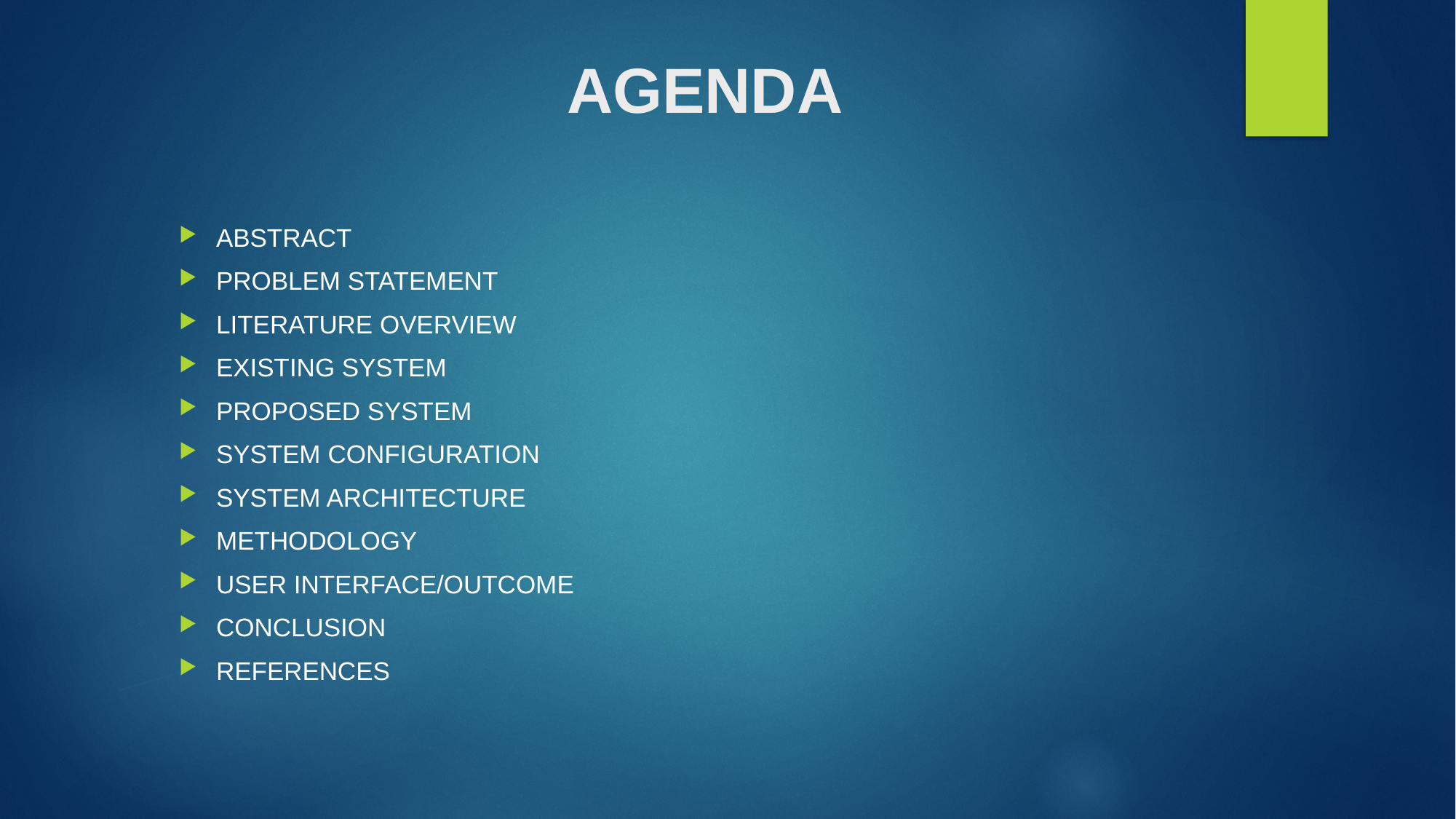

# AGENDA

ABSTRACT
PROBLEM STATEMENT
LITERATURE OVERVIEW
EXISTING SYSTEM
PROPOSED SYSTEM
SYSTEM CONFIGURATION
SYSTEM ARCHITECTURE
METHODOLOGY
USER INTERFACE/OUTCOME
CONCLUSION
REFERENCES